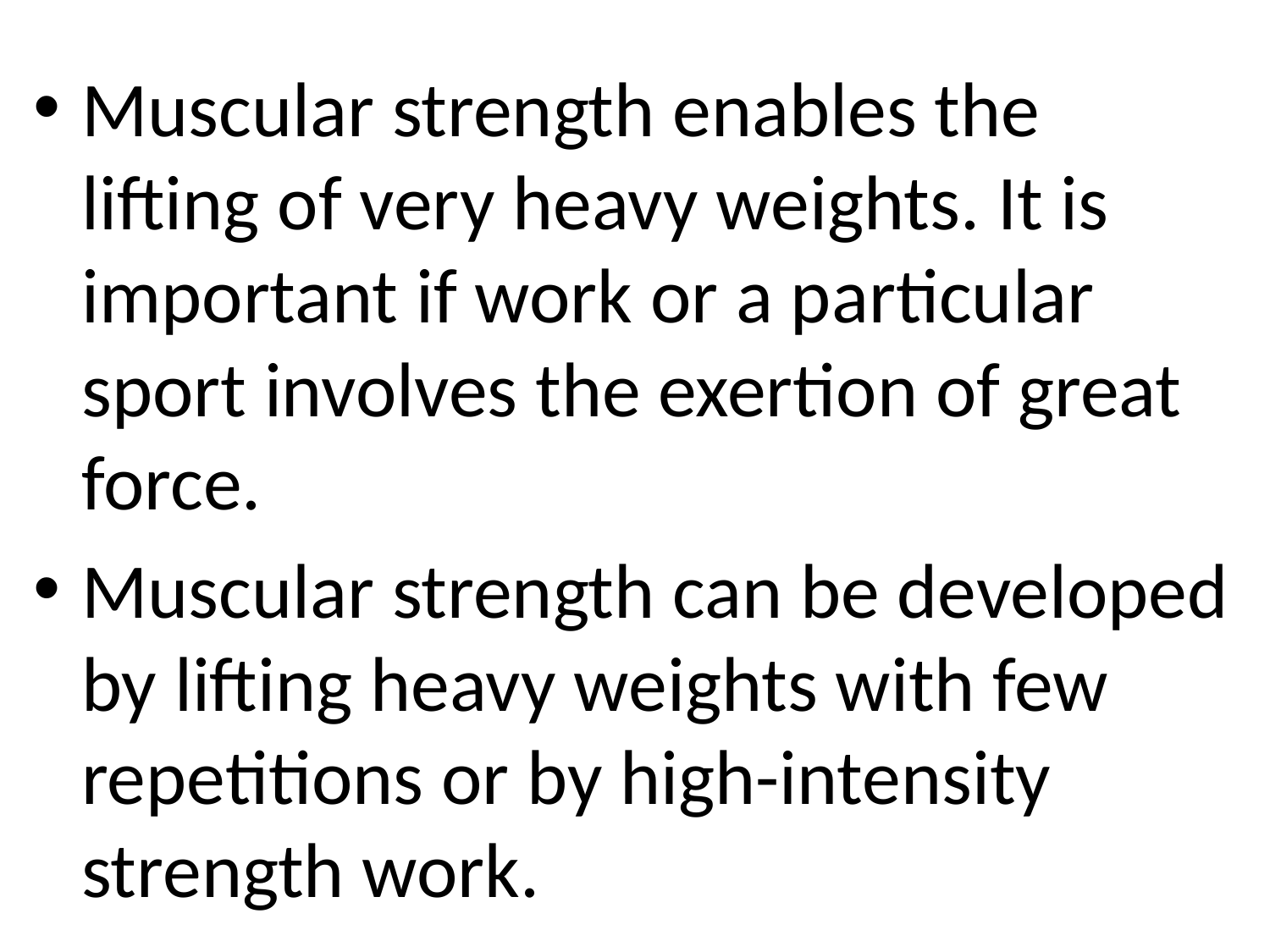

Muscular strength enables the lifting of very heavy weights. It is important if work or a particular sport involves the exertion of great force.
Muscular strength can be developed by lifting heavy weights with few repetitions or by high-intensity strength work.